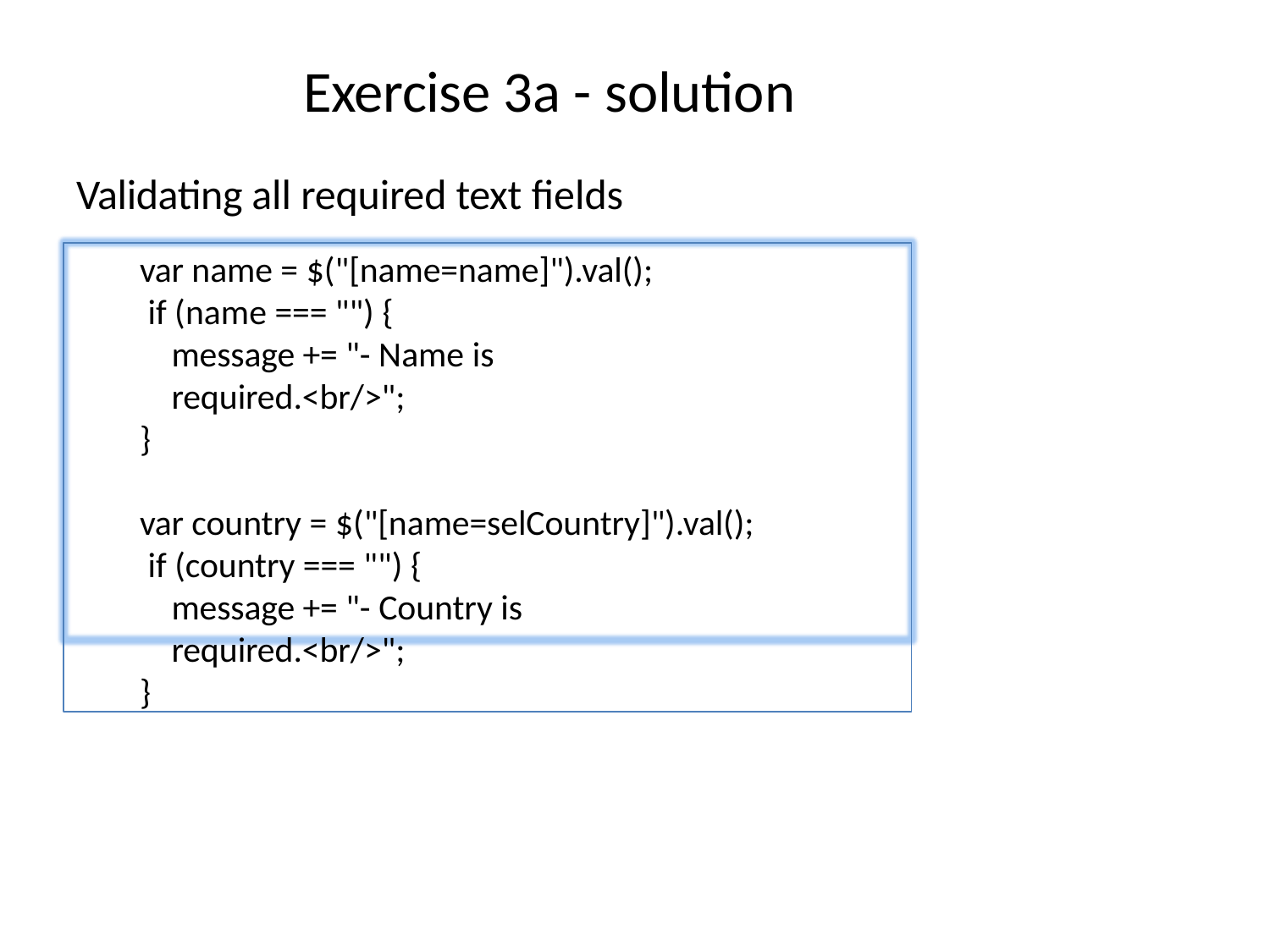

# Exercise 3a - solution
Validating all required text fields

var name = $("[name=name]").val();  if (name === "") {
message += "- Name is required.<br/>";
}

var country = $("[name=selCountry]").val();  if (country === "") {
message += "- Country is required.<br/>";
}